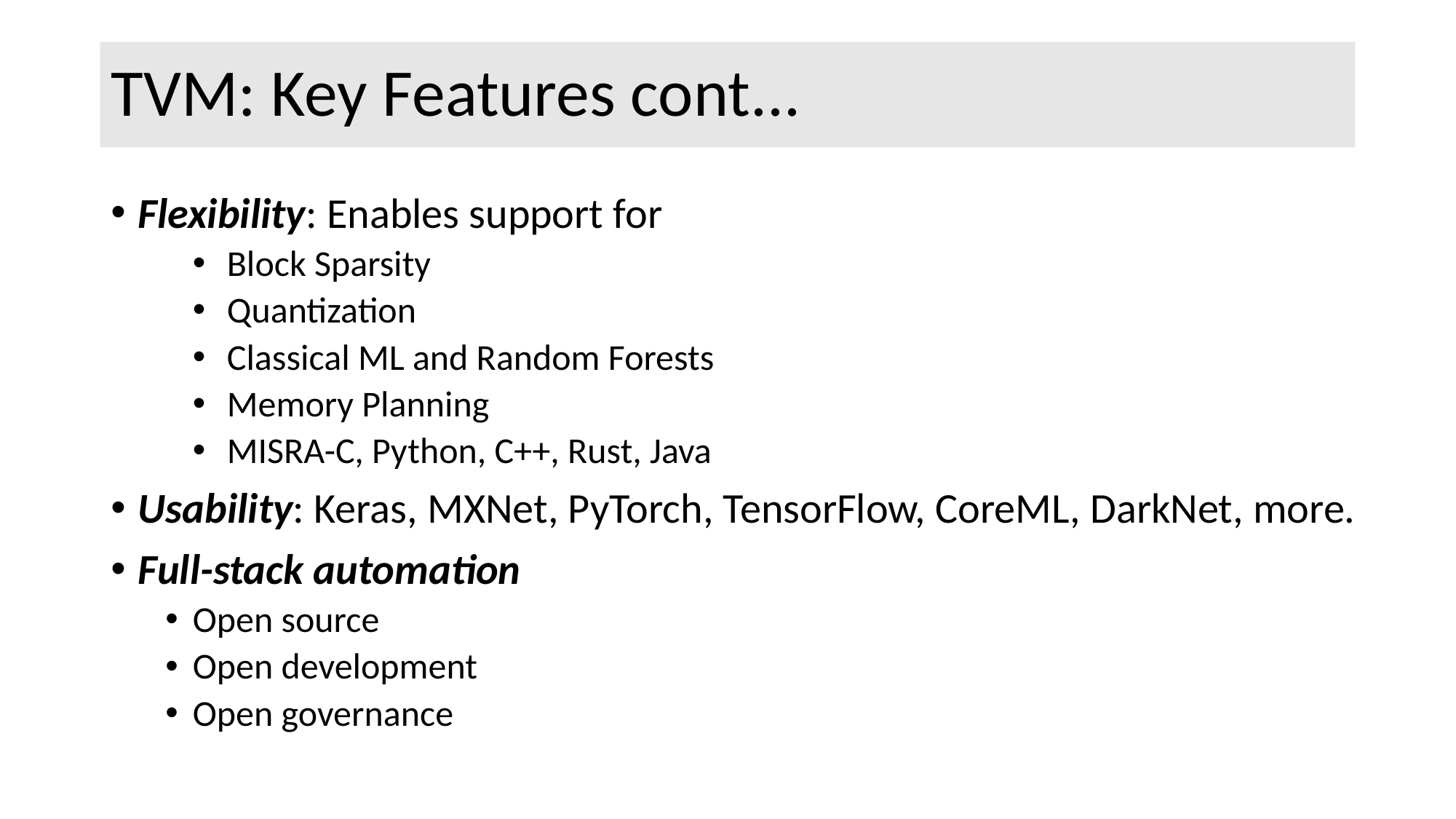

# TVM: Key Features cont...
Flexibility: Enables support for
Block Sparsity
Quantization
Classical ML and Random Forests
Memory Planning
MISRA-C, Python, C++, Rust, Java
Usability: Keras, MXNet, PyTorch, TensorFlow, CoreML, DarkNet, more.
Full-stack automation
Open source
Open development
Open governance